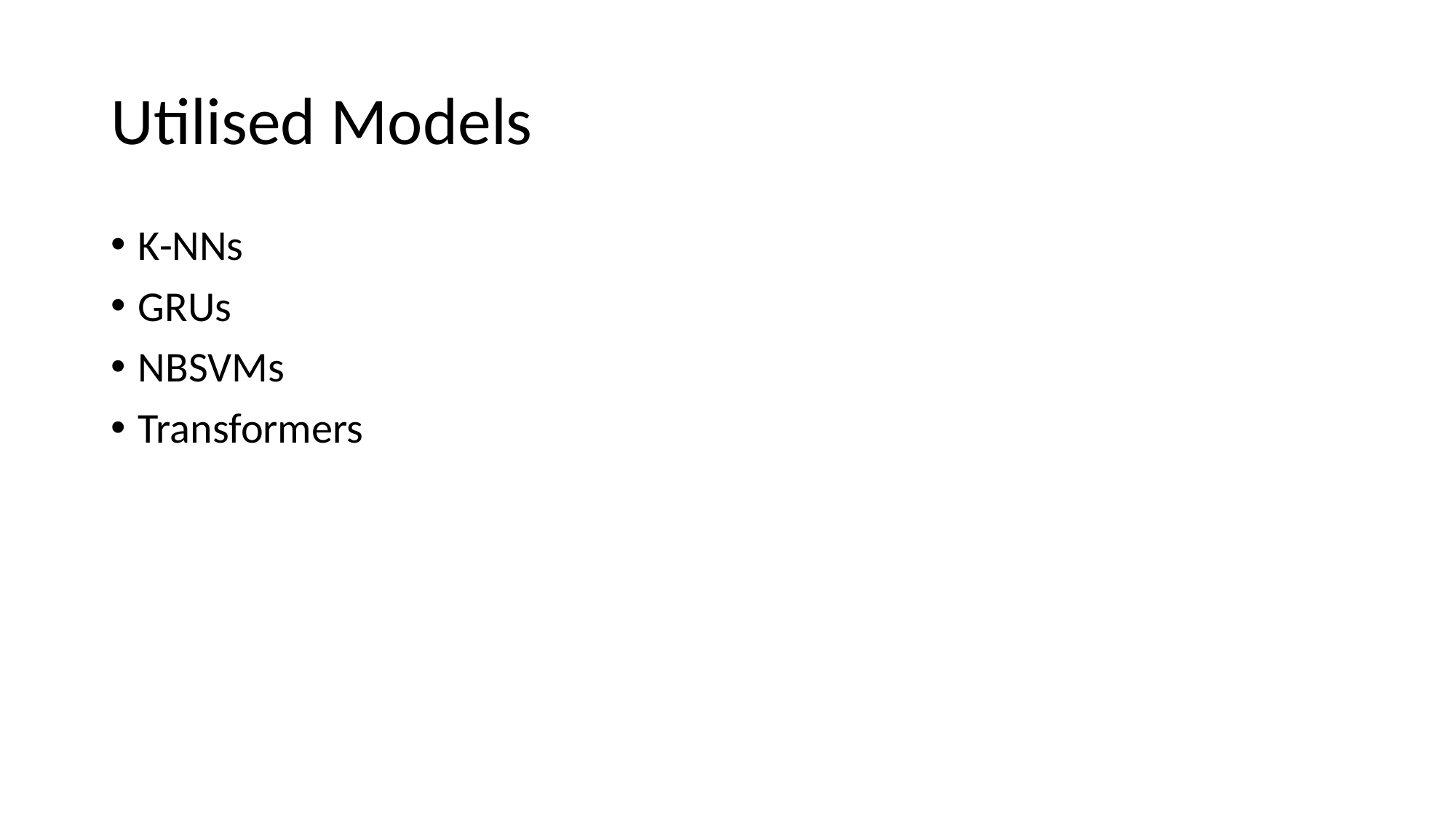

# Utilised Models
K-NNs
GRUs
NBSVMs
Transformers